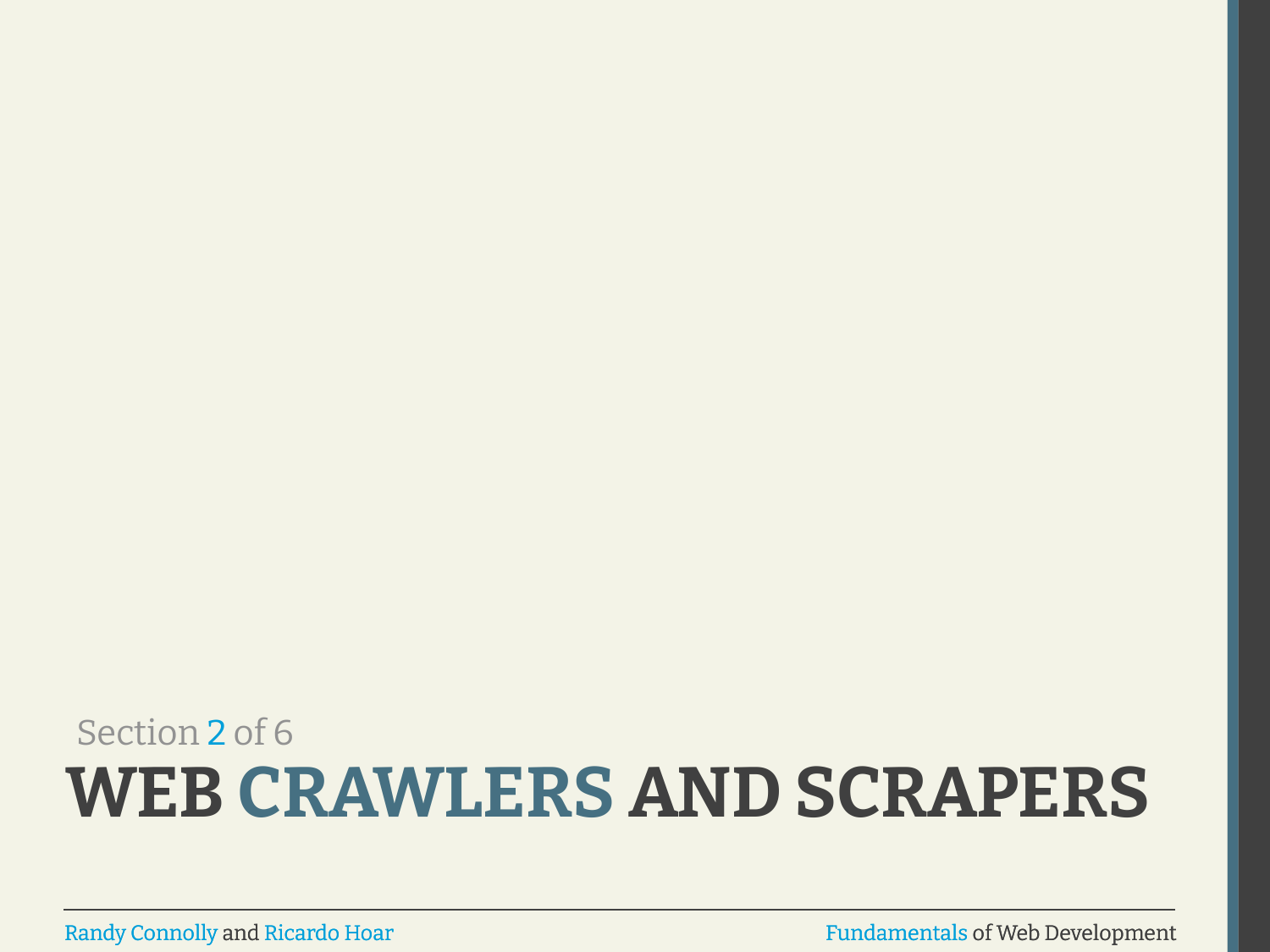

Section 2 of 6
# Web Crawlers and Scrapers